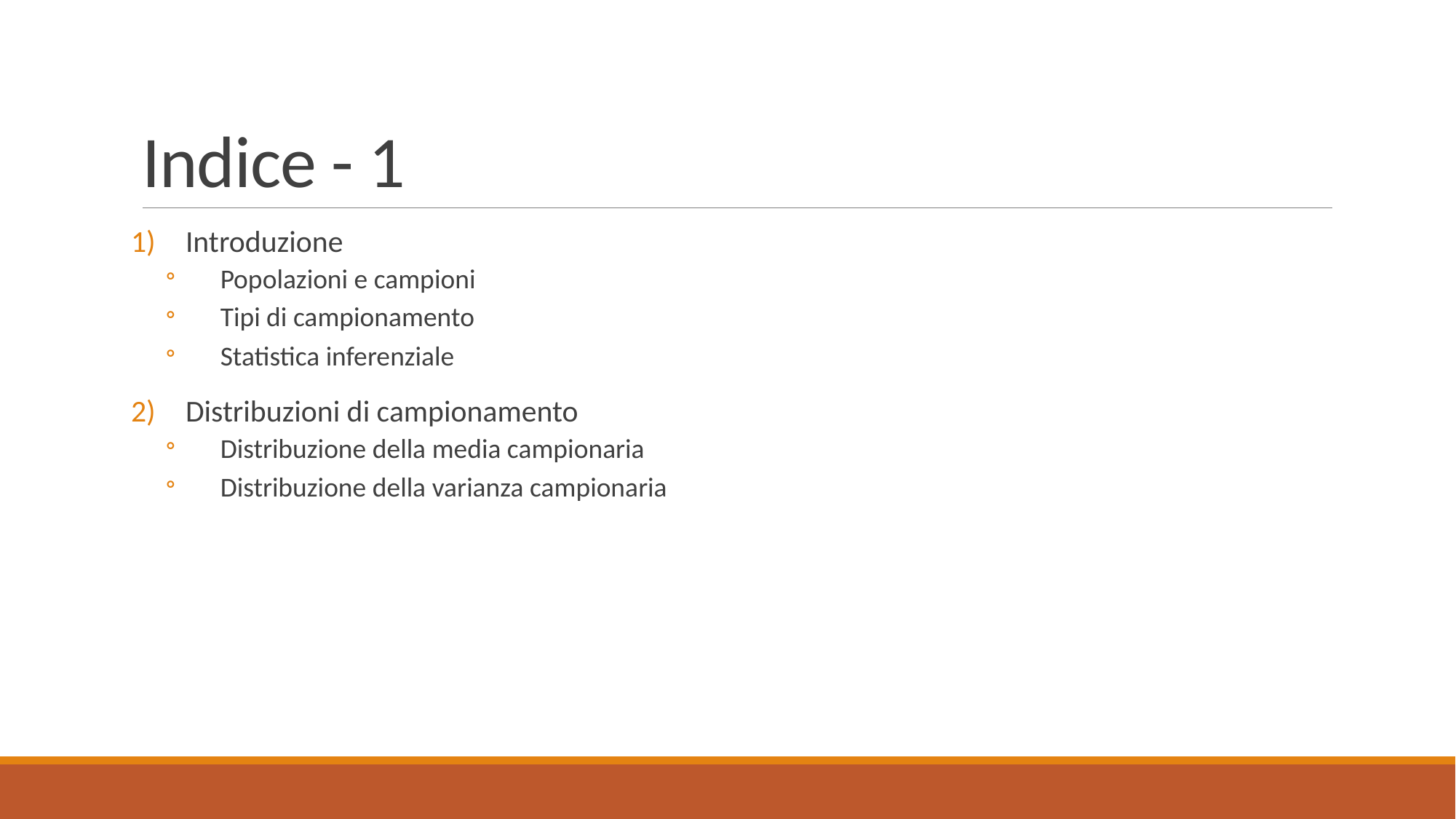

# Indice - 1
Introduzione
Popolazioni e campioni
Tipi di campionamento
Statistica inferenziale
Distribuzioni di campionamento
Distribuzione della media campionaria
Distribuzione della varianza campionaria